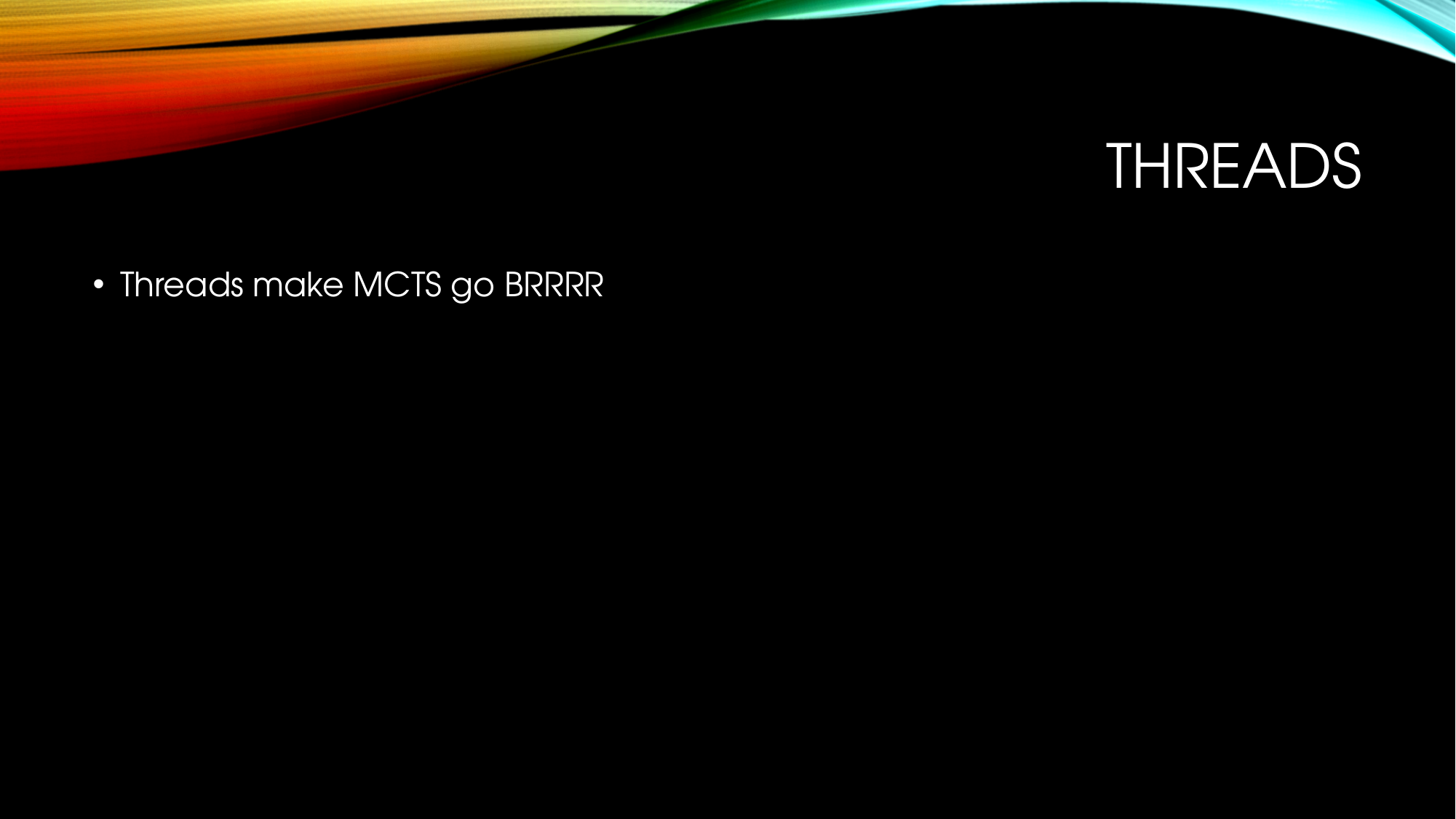

# Threads
Threads make MCTS go BRRRR